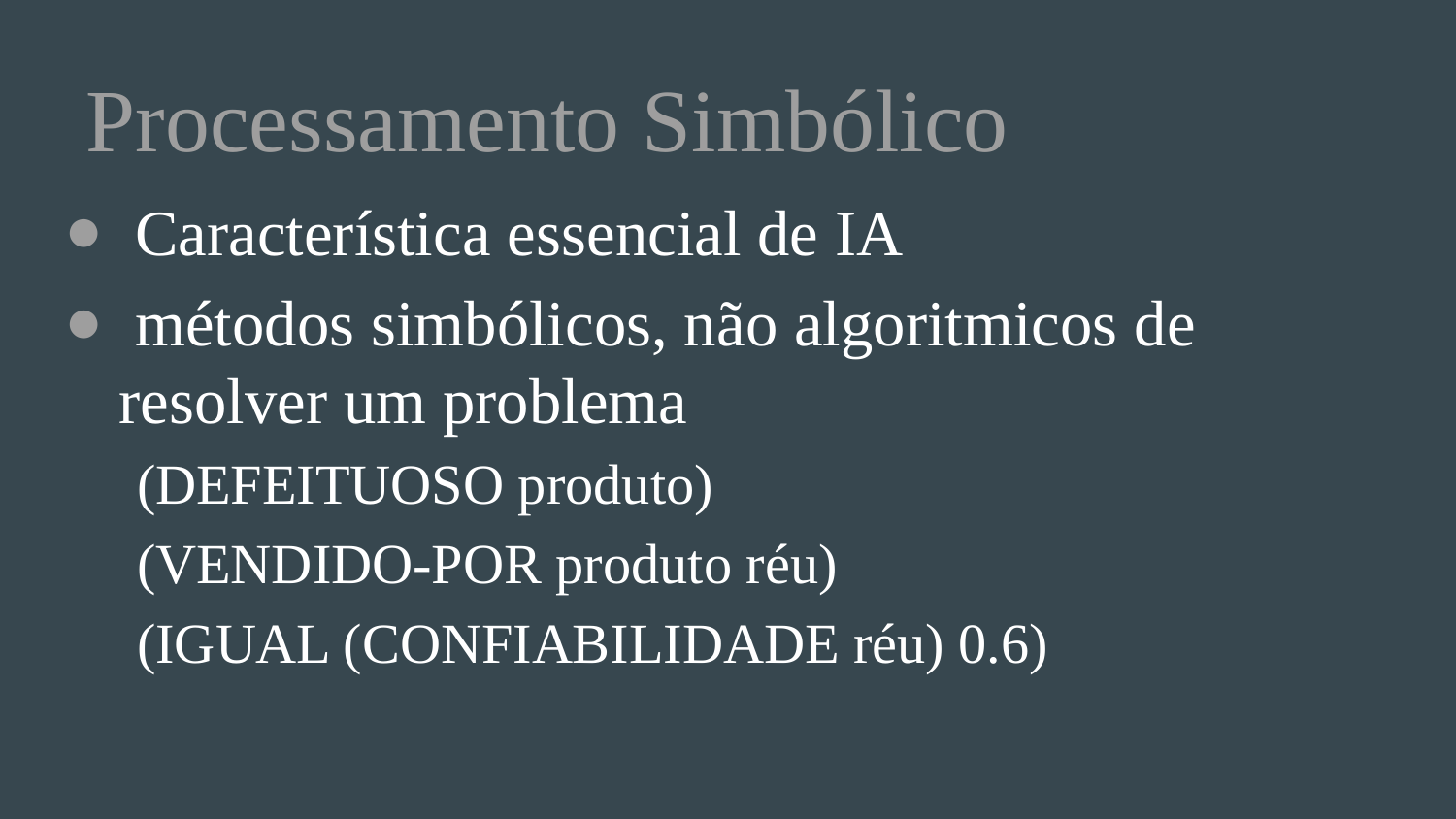

# Processamento Simbólico
 Característica essencial de IA
 métodos simbólicos, não algoritmicos de resolver um problema
(DEFEITUOSO produto)
(VENDIDO-POR produto réu)
(IGUAL (CONFIABILIDADE réu) 0.6)